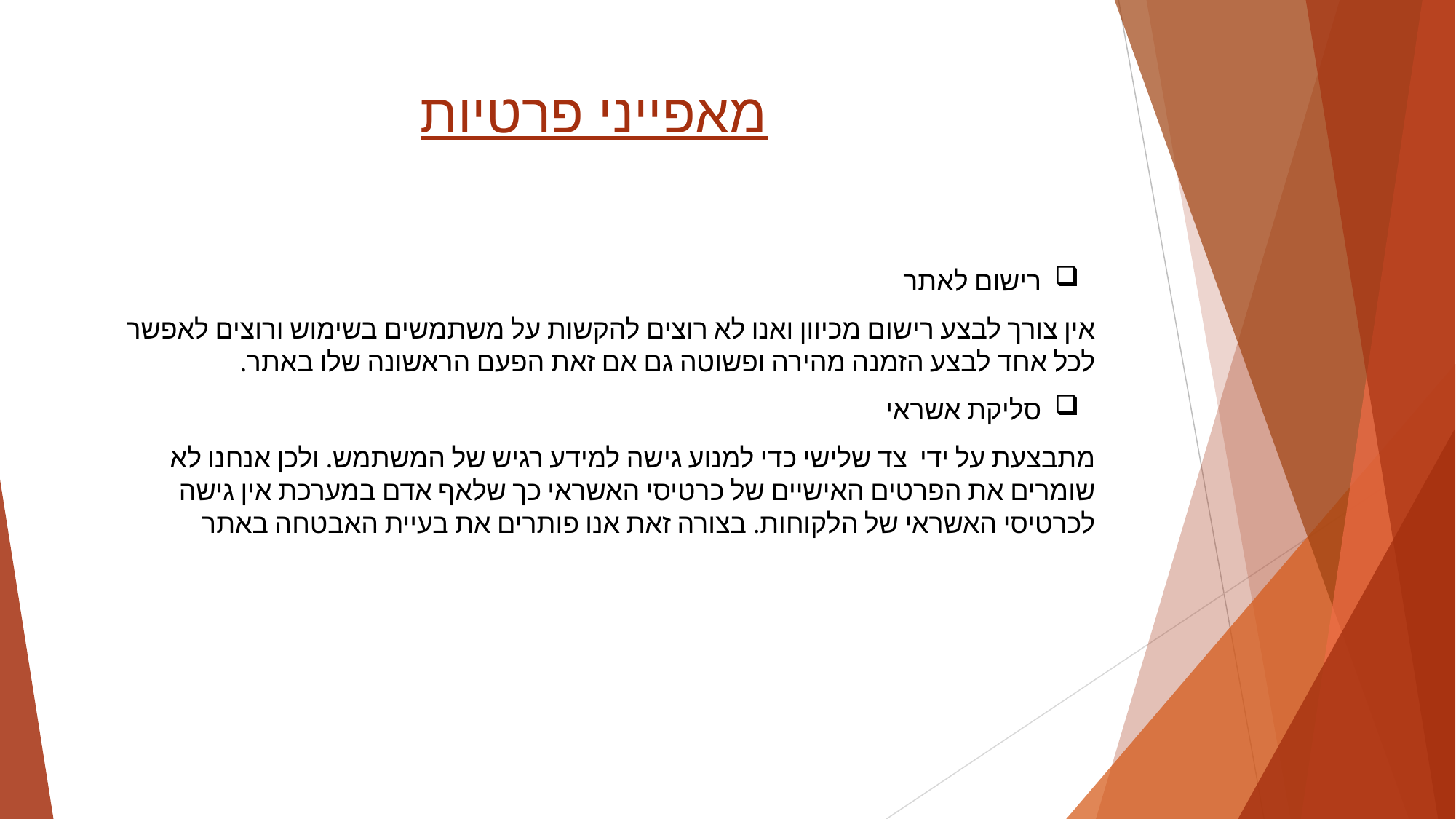

# מאפייני פרטיות
רישום לאתר
אין צורך לבצע רישום מכיוון ואנו לא רוצים להקשות על משתמשים בשימוש ורוצים לאפשר לכל אחד לבצע הזמנה מהירה ופשוטה גם אם זאת הפעם הראשונה שלו באתר.
סליקת אשראי
מתבצעת על ידי  צד שלישי כדי למנוע גישה למידע רגיש של המשתמש. ולכן אנחנו לא שומרים את הפרטים האישיים של כרטיסי האשראי כך שלאף אדם במערכת אין גישה לכרטיסי האשראי של הלקוחות. בצורה זאת אנו פותרים את בעיית האבטחה באתר